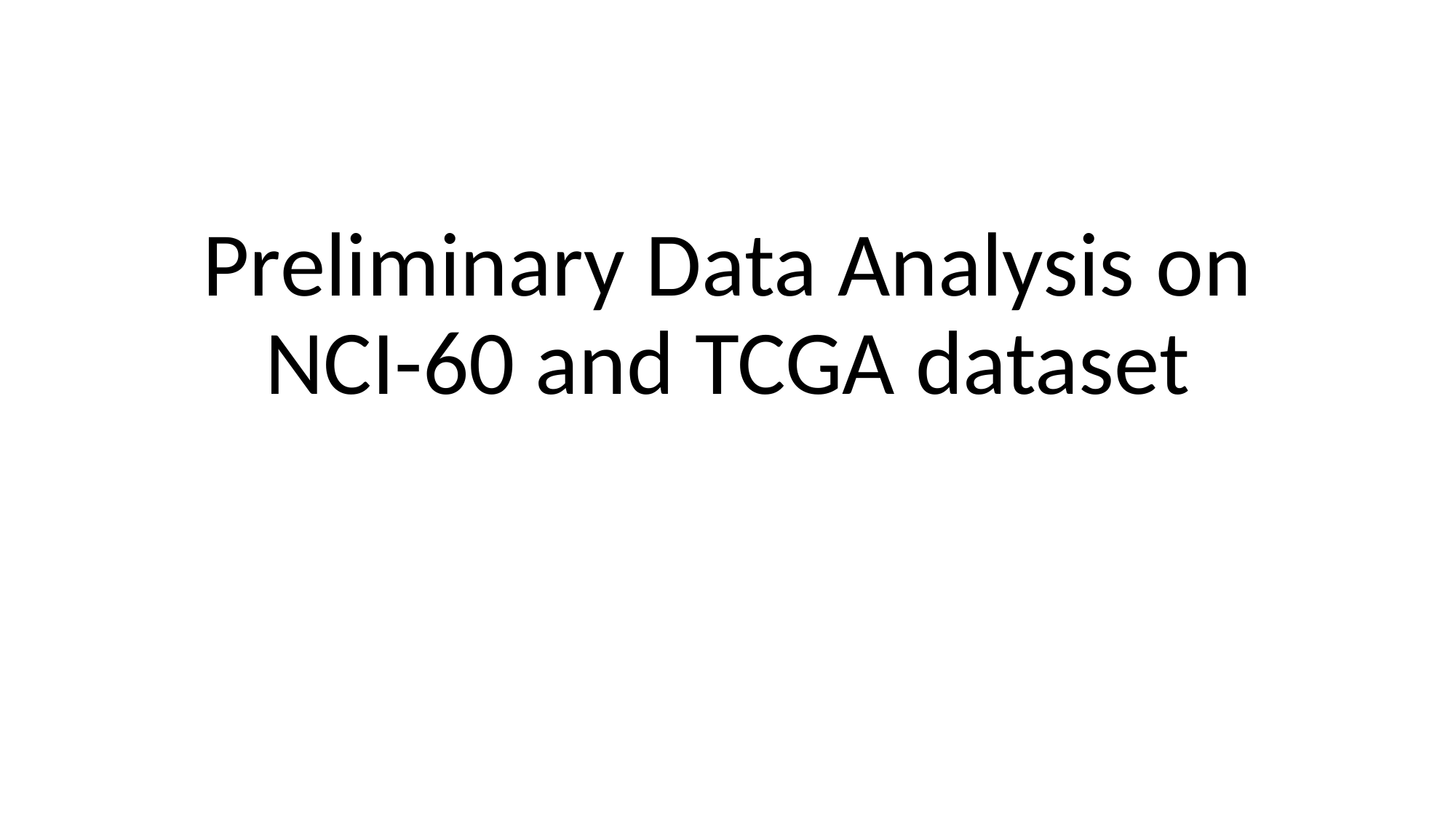

# Preliminary Data Analysis on NCI-60 and TCGA dataset